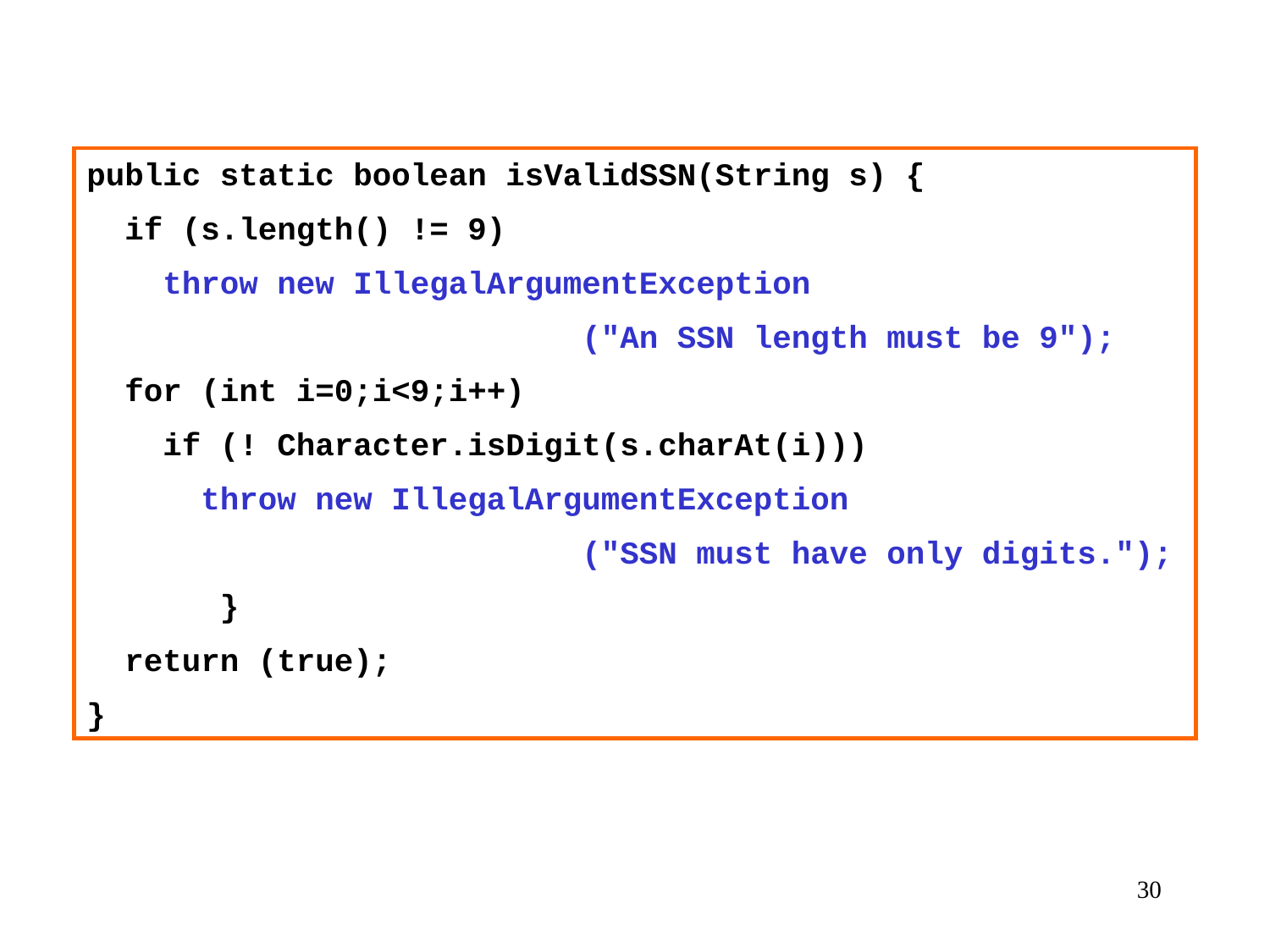

public static boolean isValidSSN(String s) {
  if (s.length() != 9)
    throw new IllegalArgumentException
                          ("An SSN length must be 9");
  for (int i=0;i<9;i++)
    if (! Character.isDigit(s.charAt(i)))
      throw new IllegalArgumentException
                          ("SSN must have only digits.");
       }
  return (true);
}
30